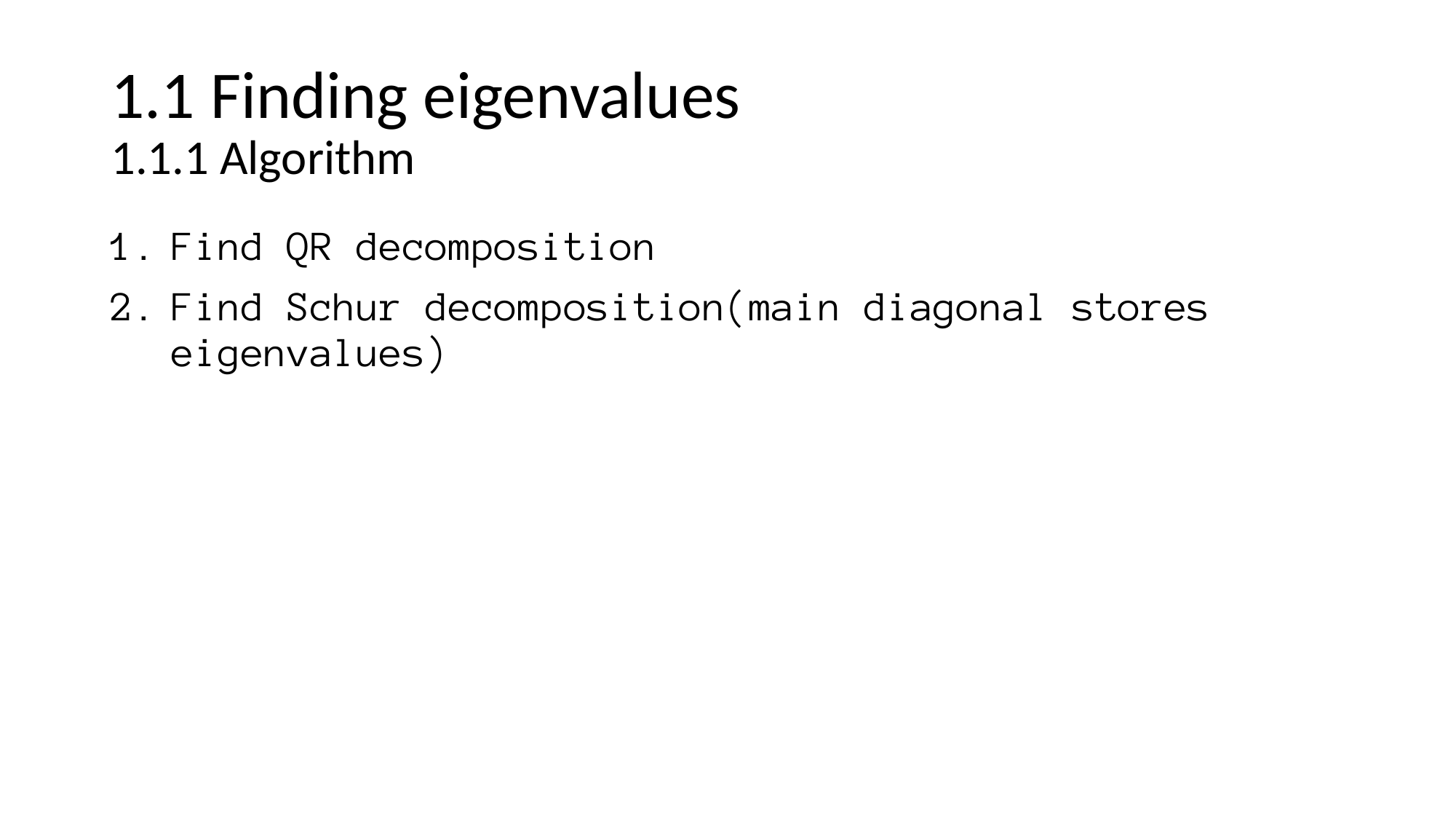

# 1.1 Finding eigenvalues 1.1.1 Algorithm
Find QR decomposition
Find Schur decomposition(main diagonal stores eigenvalues)